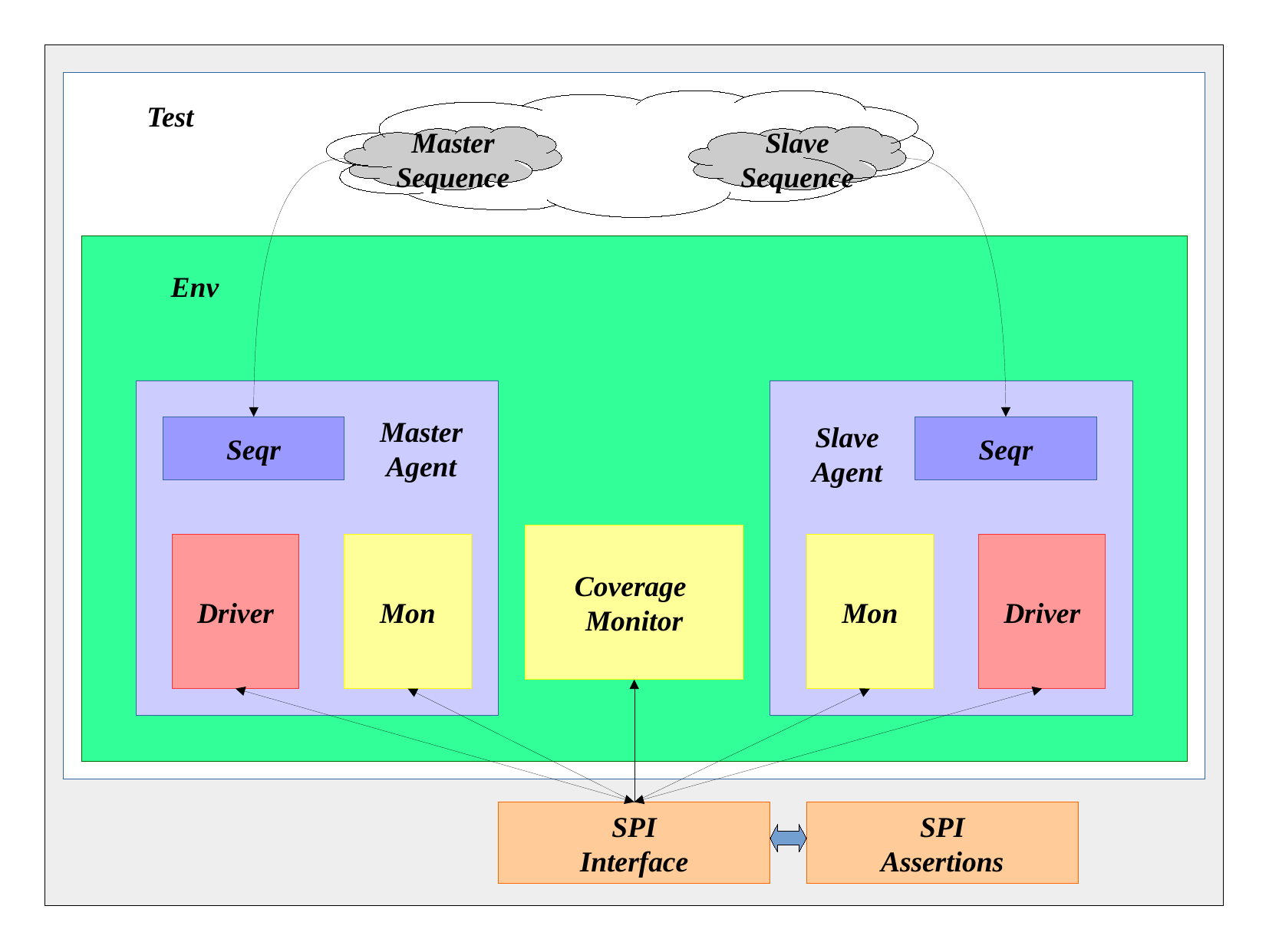

Test
Master
Sequence
Slave
Sequence

Env

Master Agent
Slave Agent
Seqr
Seqr
Coverage
Monitor
Driver
Mon
Mon
Driver
SPI
Interface
SPI
Assertions